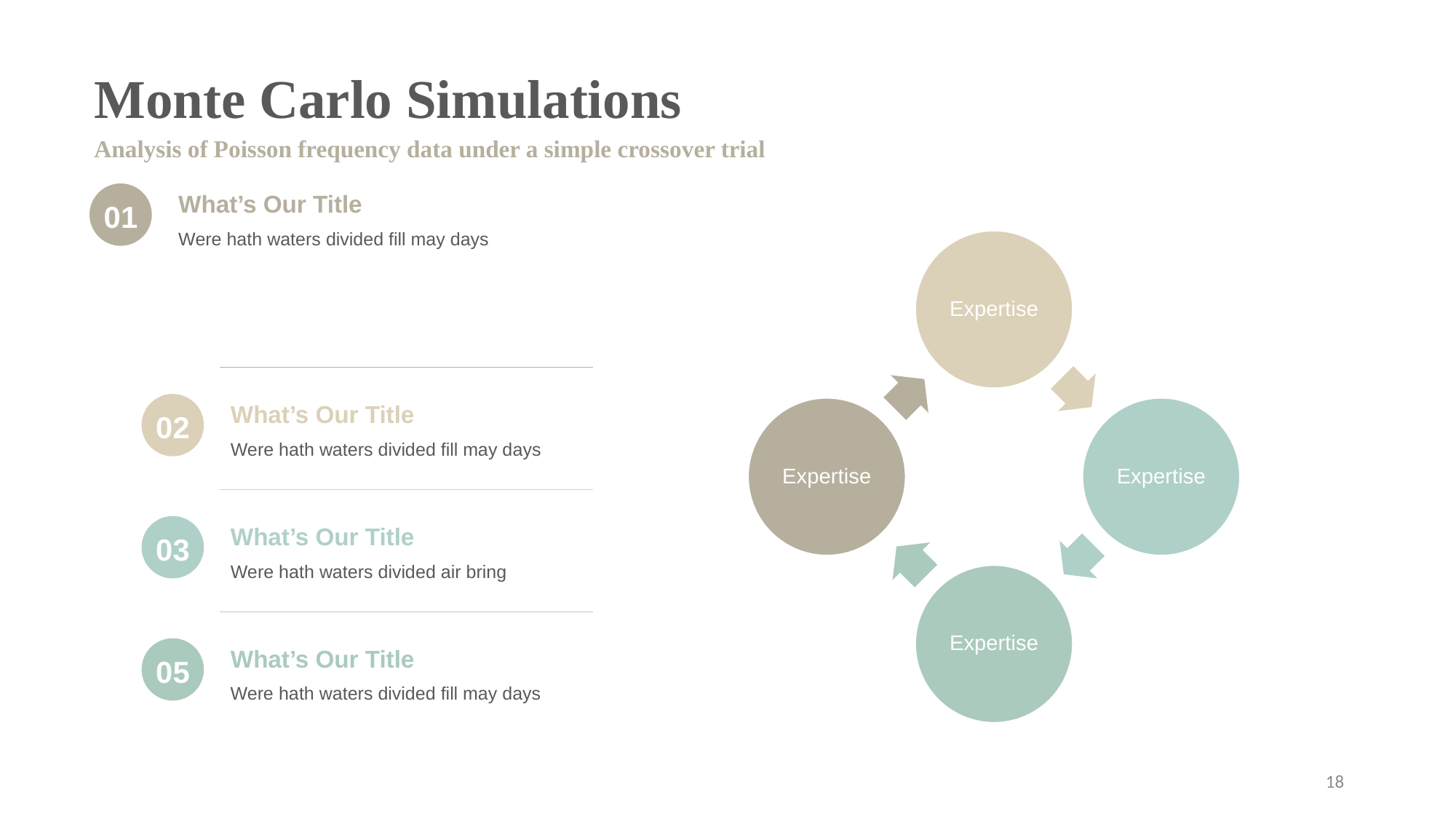

Monte Carlo Simulations
Analysis of Poisson frequency data under a simple crossover trial

What’s Our Title
01
Were hath waters divided fill may days
Expertise

Expertise

Expertise

Expertise

What’s Our Title
02
Were hath waters divided fill may days

What’s Our Title
03
Were hath waters divided air bring

What’s Our Title
05
Were hath waters divided fill may days
18